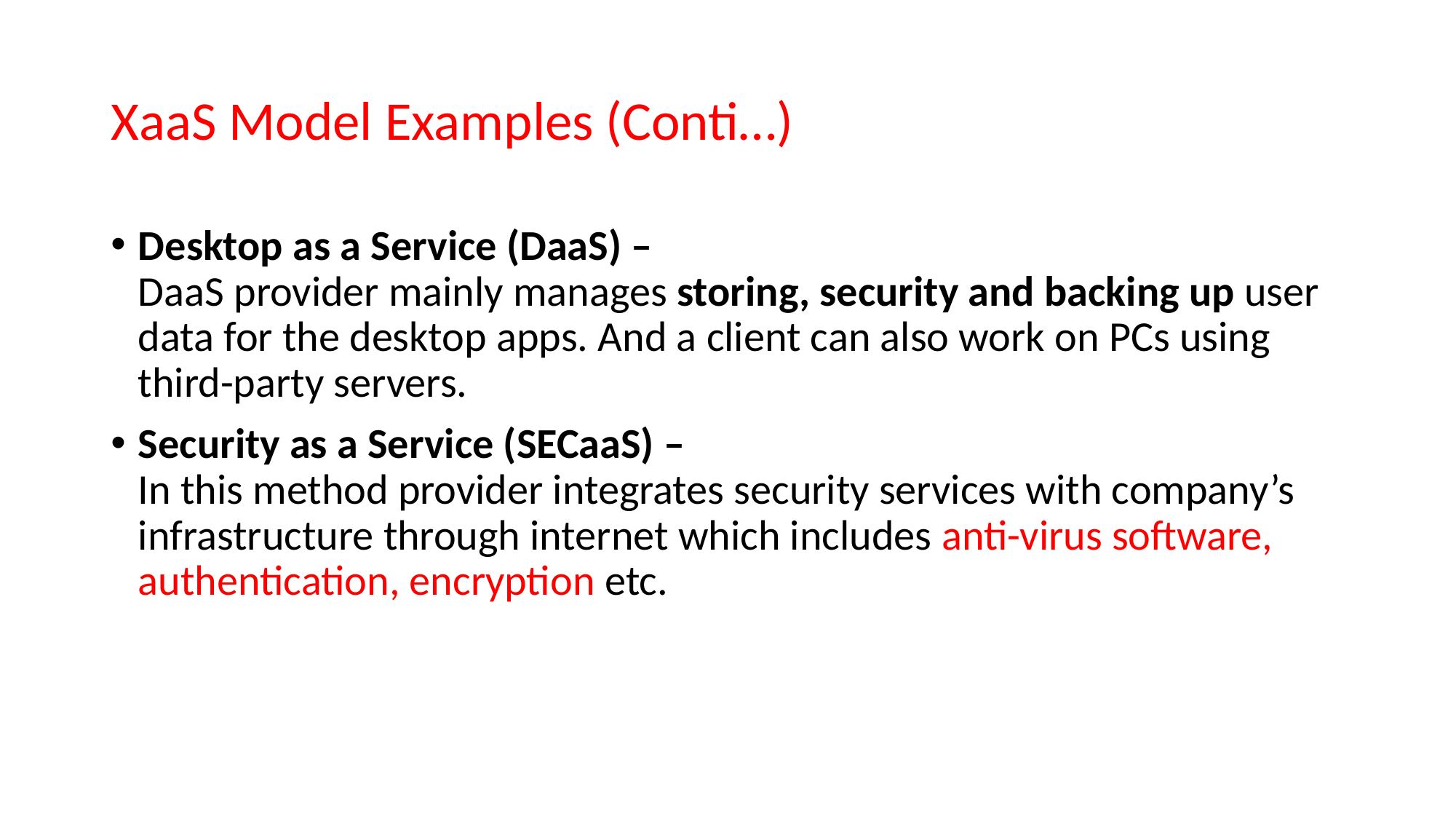

# XaaS Model Examples (Conti…)
Desktop as a Service (DaaS) – 
DaaS provider mainly manages storing, security and backing up user data for the desktop apps. And a client can also work on PCs using third-party servers.
Security as a Service (SECaaS) –
In this method provider integrates security services with company’s infrastructure through internet which includes anti-virus software, authentication, encryption etc.